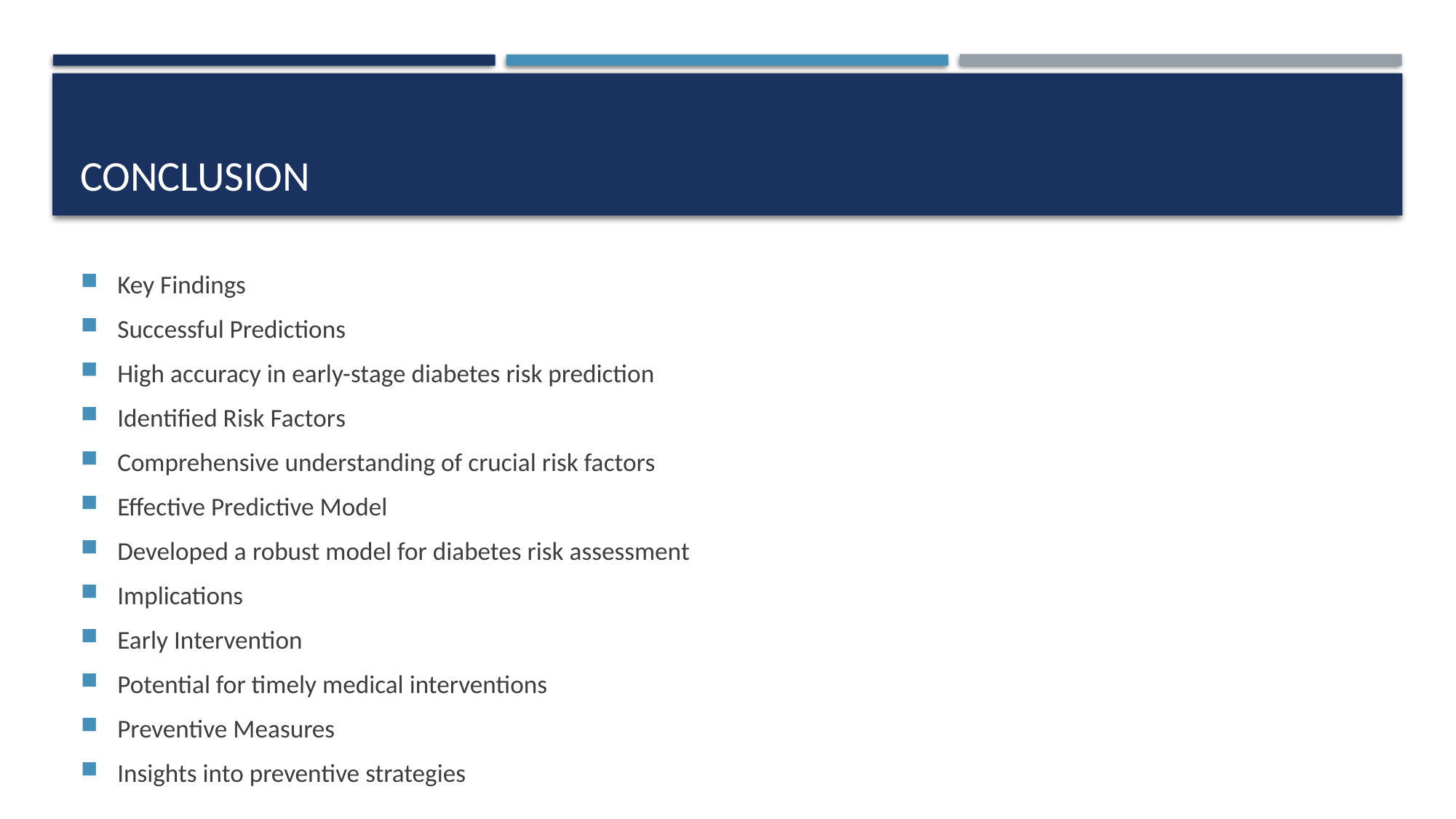

# conclusıon
Key Findings
Successful Predictions
High accuracy in early-stage diabetes risk prediction
Identified Risk Factors
Comprehensive understanding of crucial risk factors
Effective Predictive Model
Developed a robust model for diabetes risk assessment
Implications
Early Intervention
Potential for timely medical interventions
Preventive Measures
Insights into preventive strategies